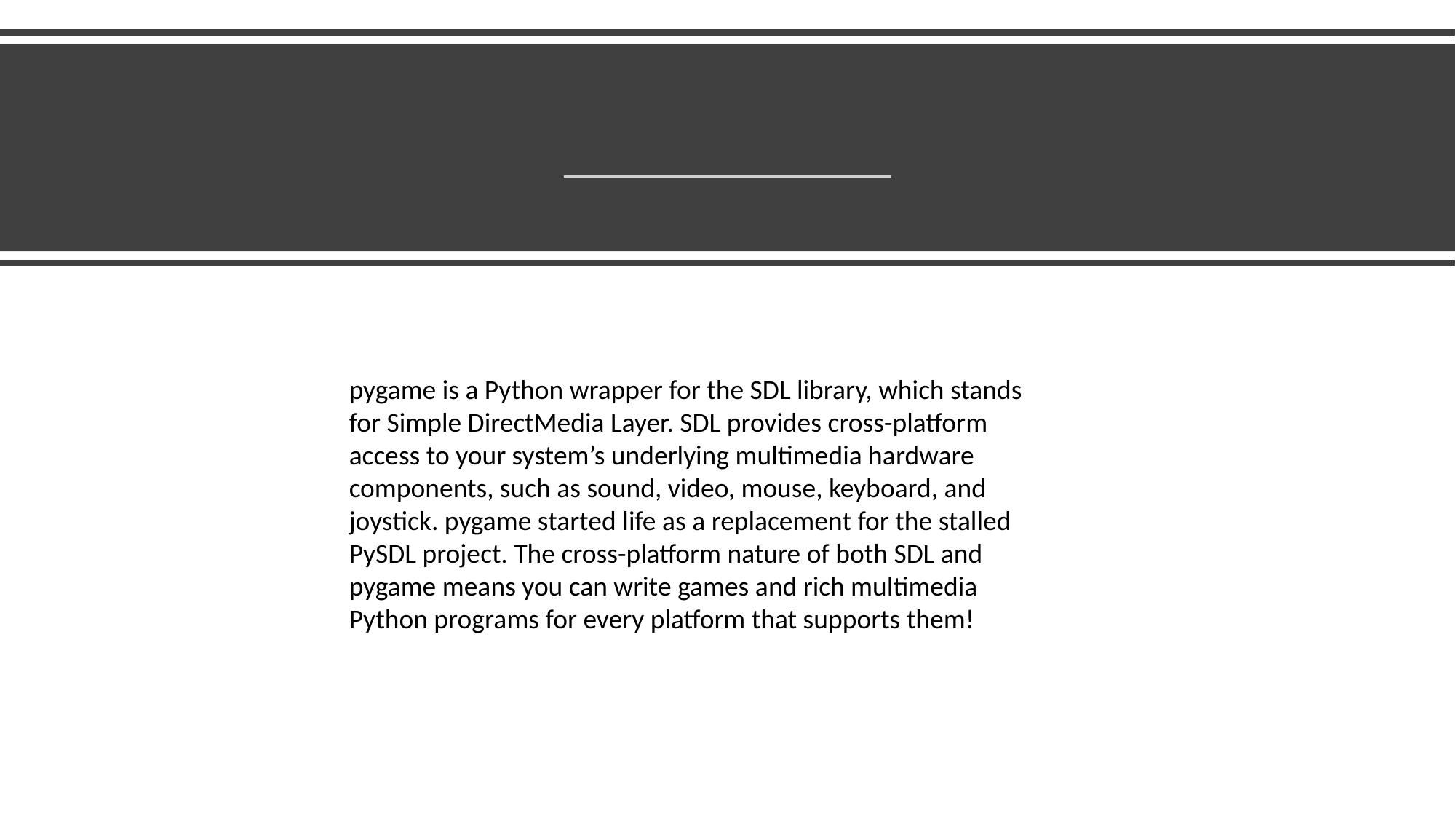

pygame is a Python wrapper for the SDL library, which stands for Simple DirectMedia Layer. SDL provides cross-platform access to your system’s underlying multimedia hardware components, such as sound, video, mouse, keyboard, and joystick. pygame started life as a replacement for the stalled PySDL project. The cross-platform nature of both SDL and pygame means you can write games and rich multimedia Python programs for every platform that supports them!